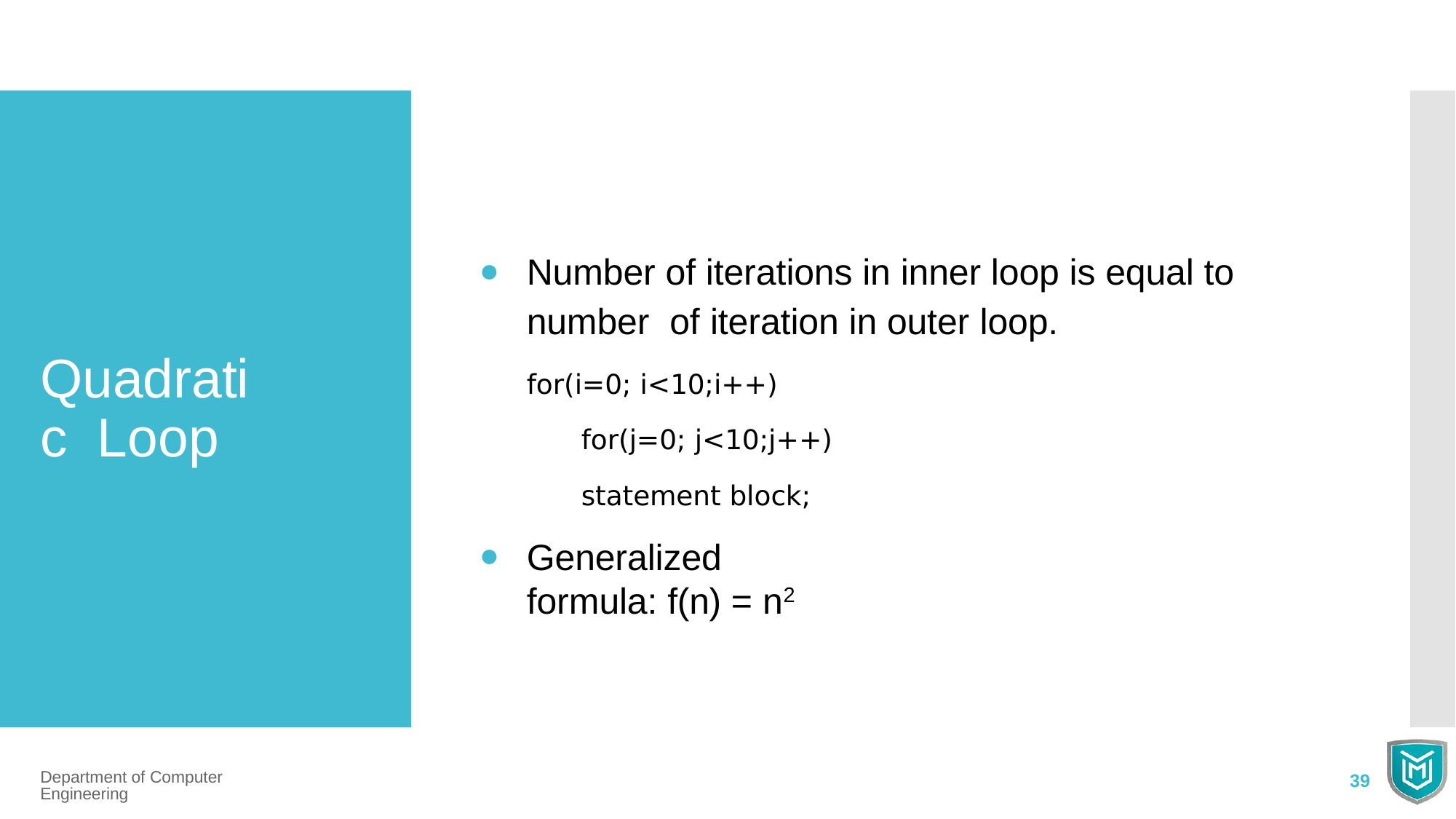

Number of iterations in inner loop is equal to number  of iteration in outer loop.
for(i=0; i<10;i++)  for(j=0; j<10;j++)
statement block;
Generalized formula: f(n) = n2
Quadratic  Loop
Department of Computer Engineering
39